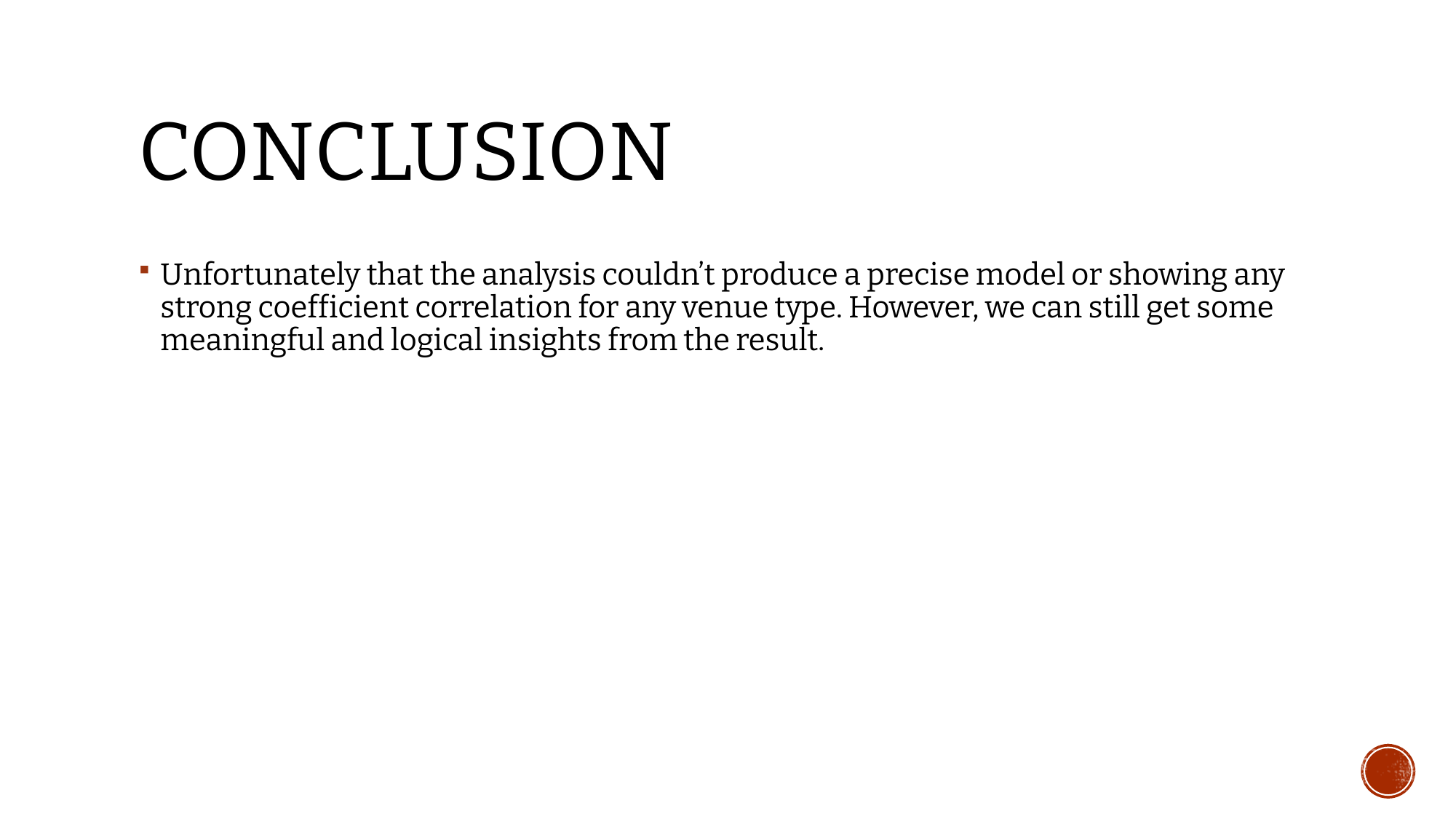

# Conclusion
Unfortunately that the analysis couldn’t produce a precise model or showing any strong coefficient correlation for any venue type. However, we can still get some meaningful and logical insights from the result.